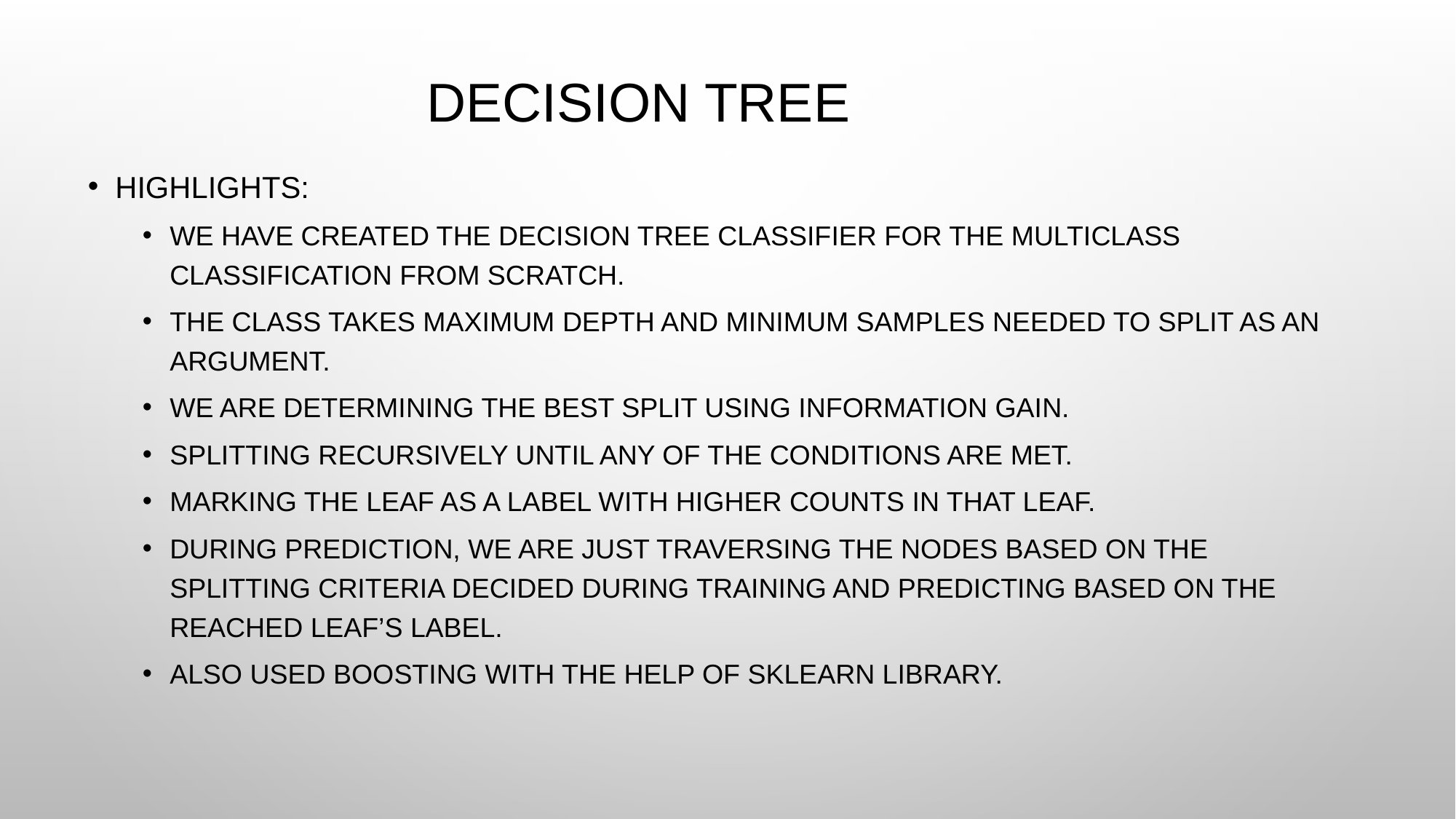

# Decision Tree
Highlights:
We have created the Decision tree classifier for the multiclass classification from scratch.
The class takes maximum depth and minimum samples needed to split as an argument.
We are determining the best split using information gain.
Splitting recursively until any of the conditions are met.
Marking the leaf as a label with higher counts in that leaf.
During prediction, we are just traversing the nodes based on the splitting criteria decided during training and predicting based on the reached leaf’s label.
Also used boosting with the help of sklearn library.